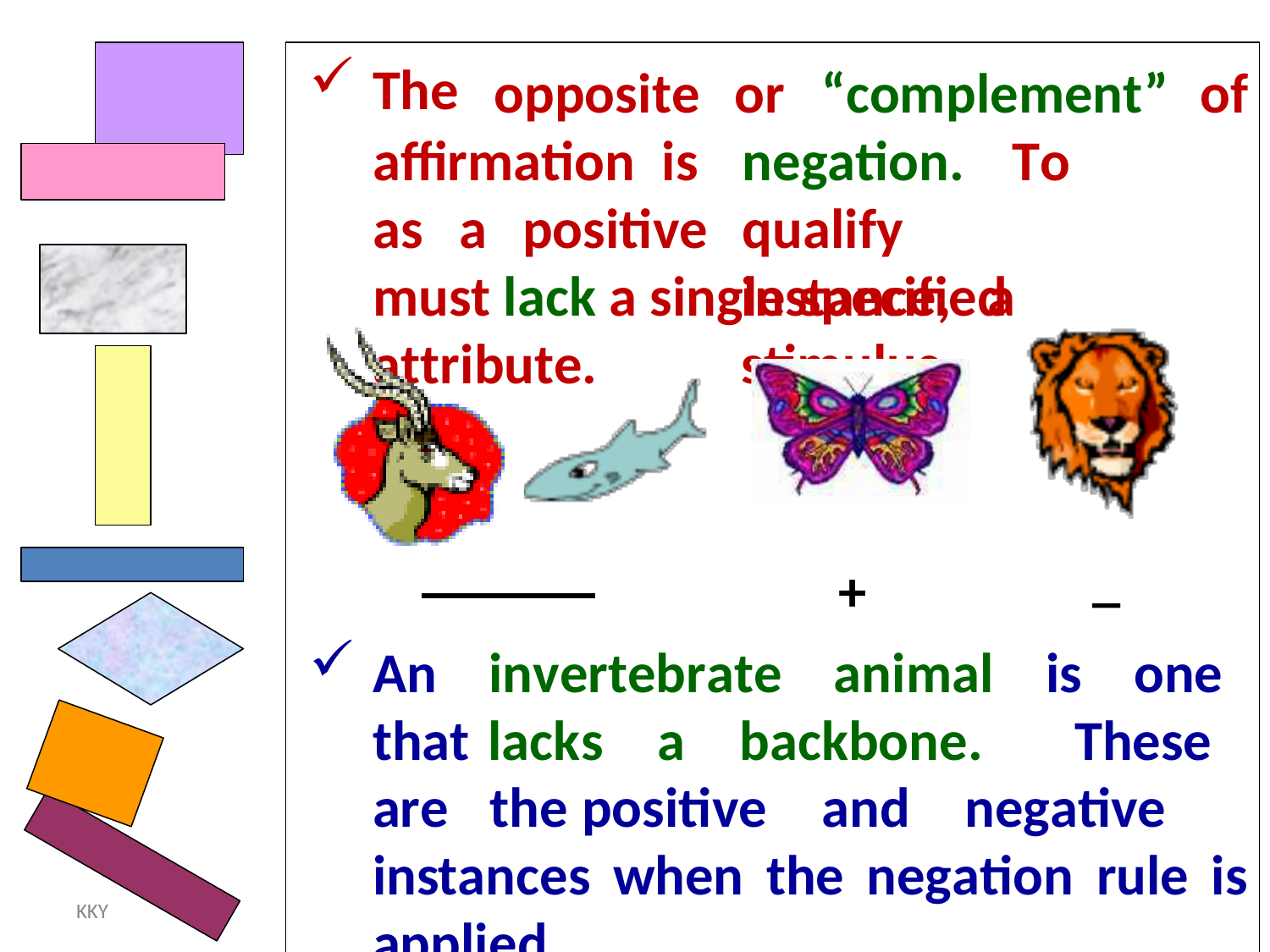

The
opposite
or	“complement”	of
affirmation	is
negation.	To	qualify
instance,	a	stimulus

as	a	positive

must lack a single specified attribute.

_

+

An  invertebrate  animal  is  one  that lacks   a   backbone.     These   are   the positive    and    negative       instances when the negation rule is applied.

KKY

11